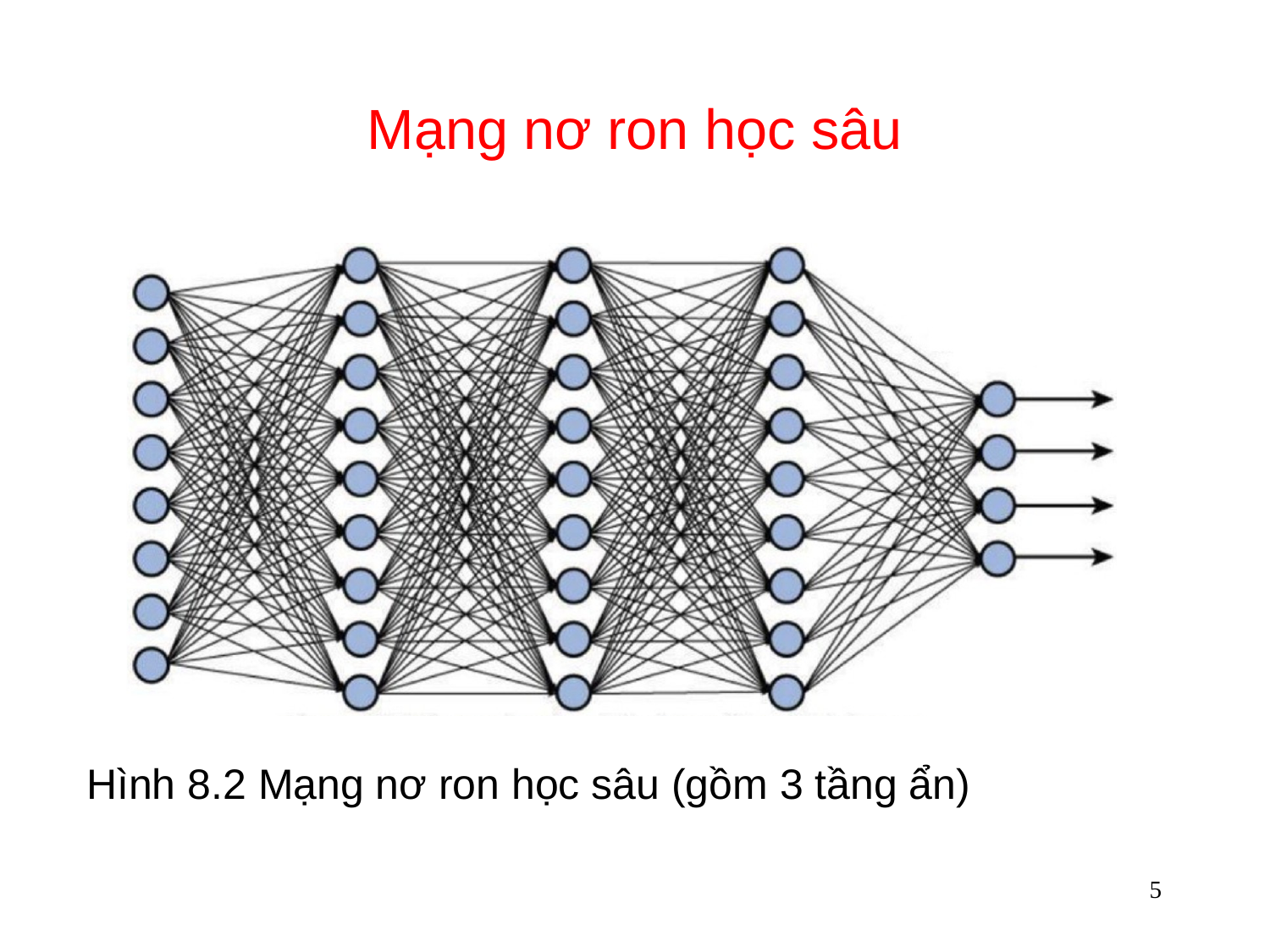

# Mạng nơ ron học sâu

Hình 8.2 Mạng nơ ron học sâu (gồm 3 tầng ẩn)
5